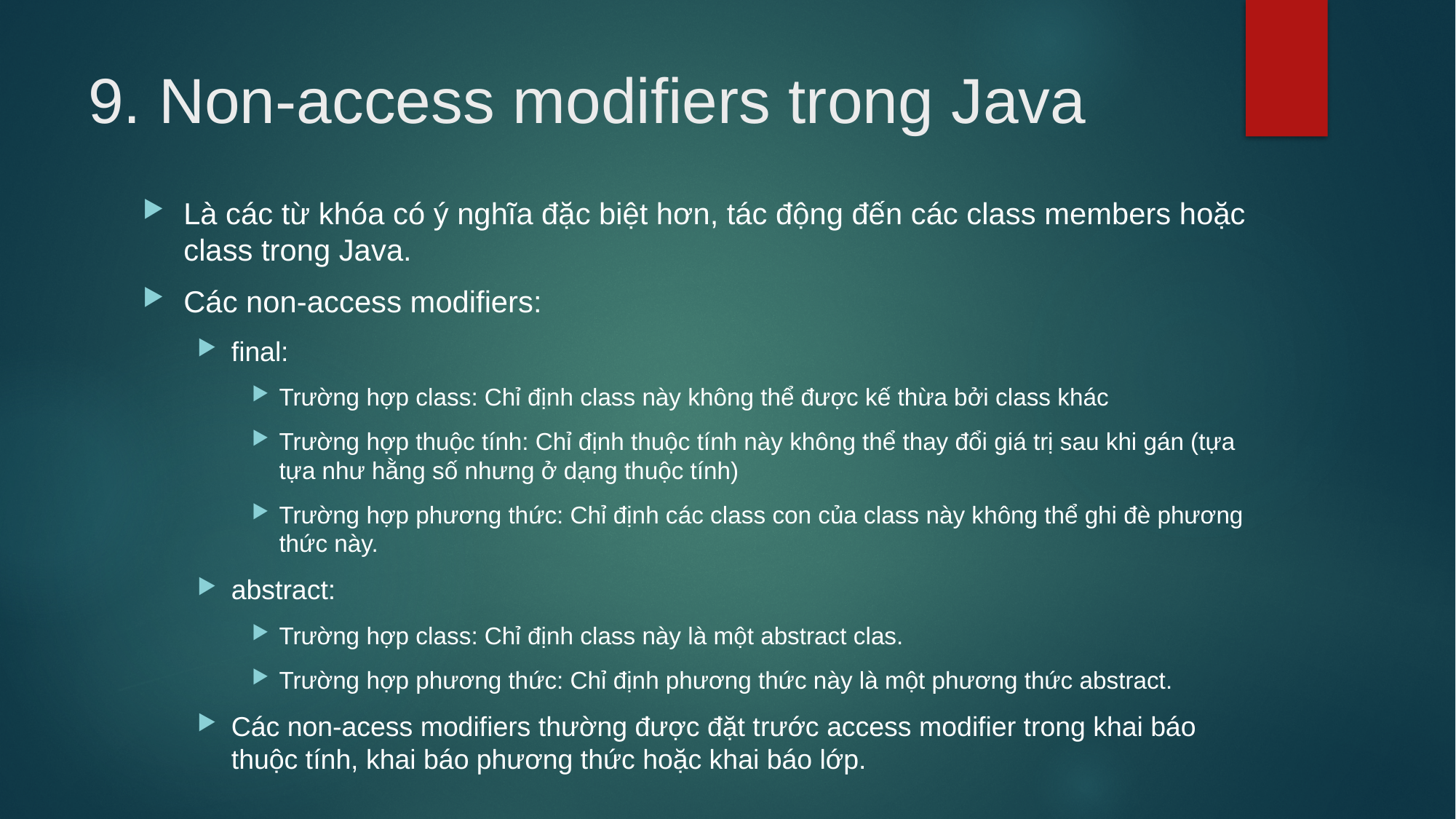

# 9. Non-access modifiers trong Java
Là các từ khóa có ý nghĩa đặc biệt hơn, tác động đến các class members hoặc class trong Java.
Các non-access modifiers:
final:
Trường hợp class: Chỉ định class này không thể được kế thừa bởi class khác
Trường hợp thuộc tính: Chỉ định thuộc tính này không thể thay đổi giá trị sau khi gán (tựa tựa như hằng số nhưng ở dạng thuộc tính)
Trường hợp phương thức: Chỉ định các class con của class này không thể ghi đè phương thức này.
abstract:
Trường hợp class: Chỉ định class này là một abstract clas.
Trường hợp phương thức: Chỉ định phương thức này là một phương thức abstract.
Các non-acess modifiers thường được đặt trước access modifier trong khai báo thuộc tính, khai báo phương thức hoặc khai báo lớp.